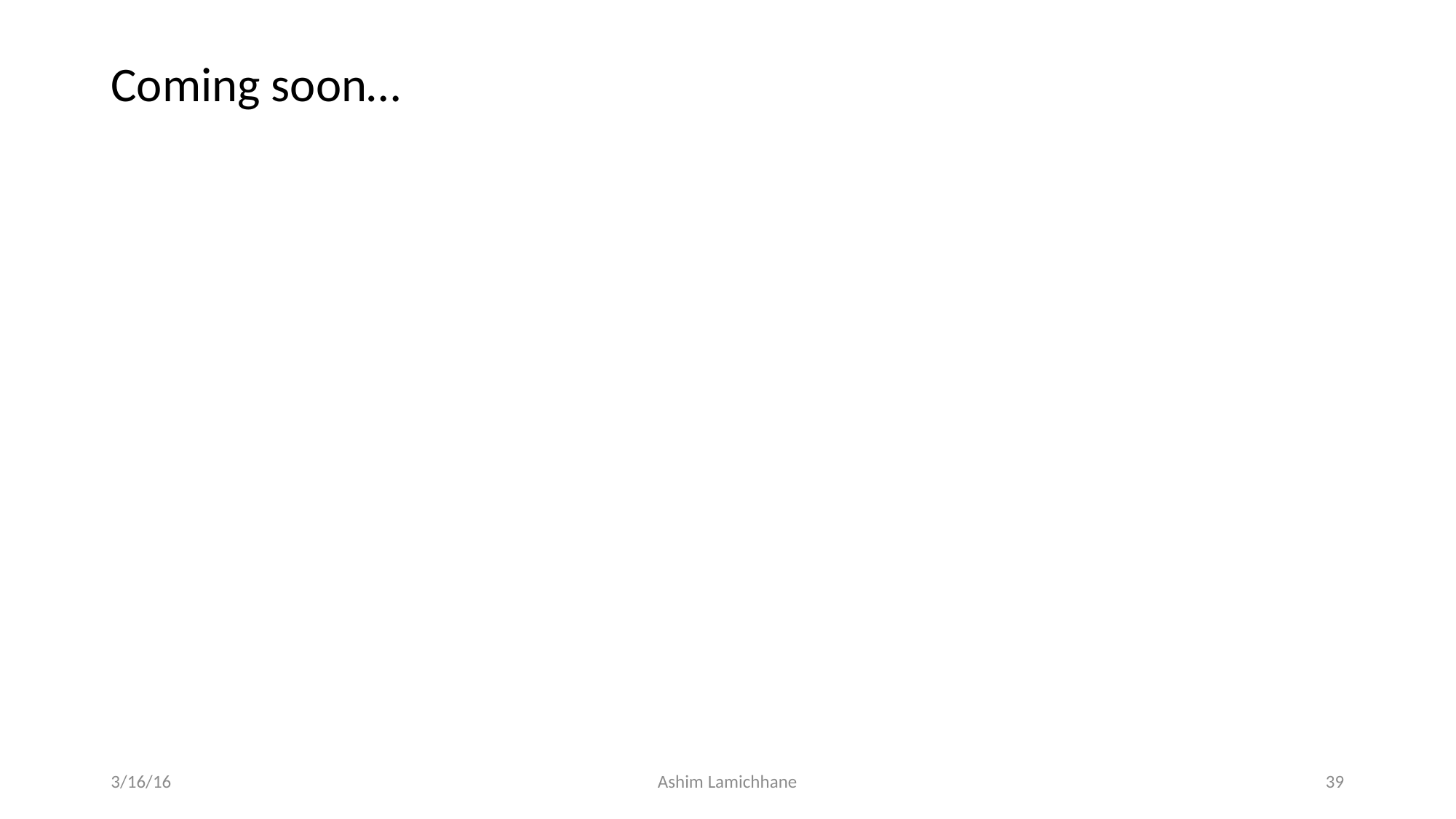

# Coming soon…

3/16/16
Ashim Lamichhane
39